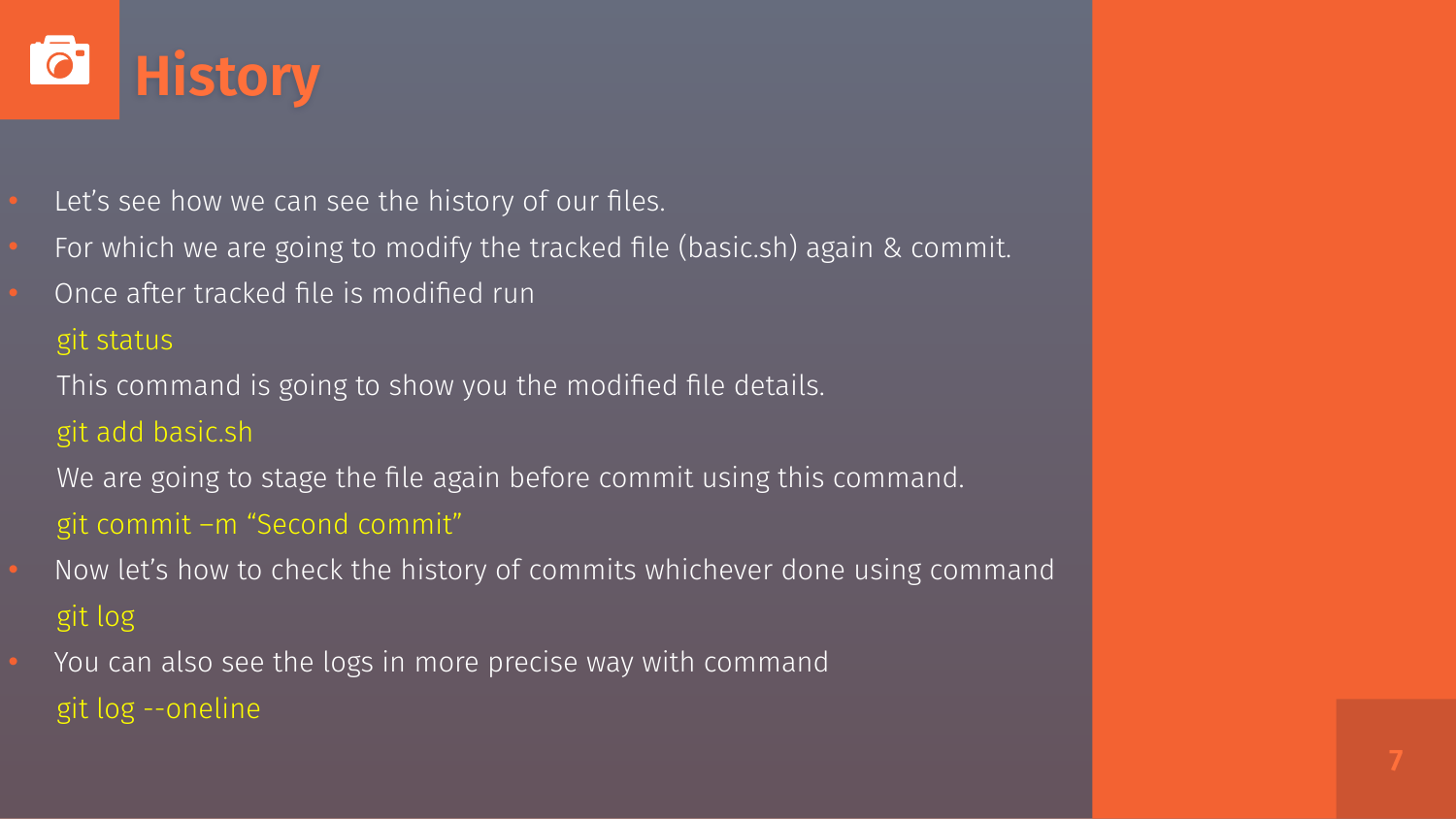

# History

Let’s see how we can see the history of our files.
For which we are going to modify the tracked file (basic.sh) again & commit.
Once after tracked file is modified run
      git status
      This command is going to show you the modified file details.
      git add basic.sh
      We are going to stage the file again before commit using this command.
      git commit –m “Second commit”
Now let’s how to check the history of commits whichever done using command
      git log
You can also see the logs in more precise way with command
      git log --oneline

7